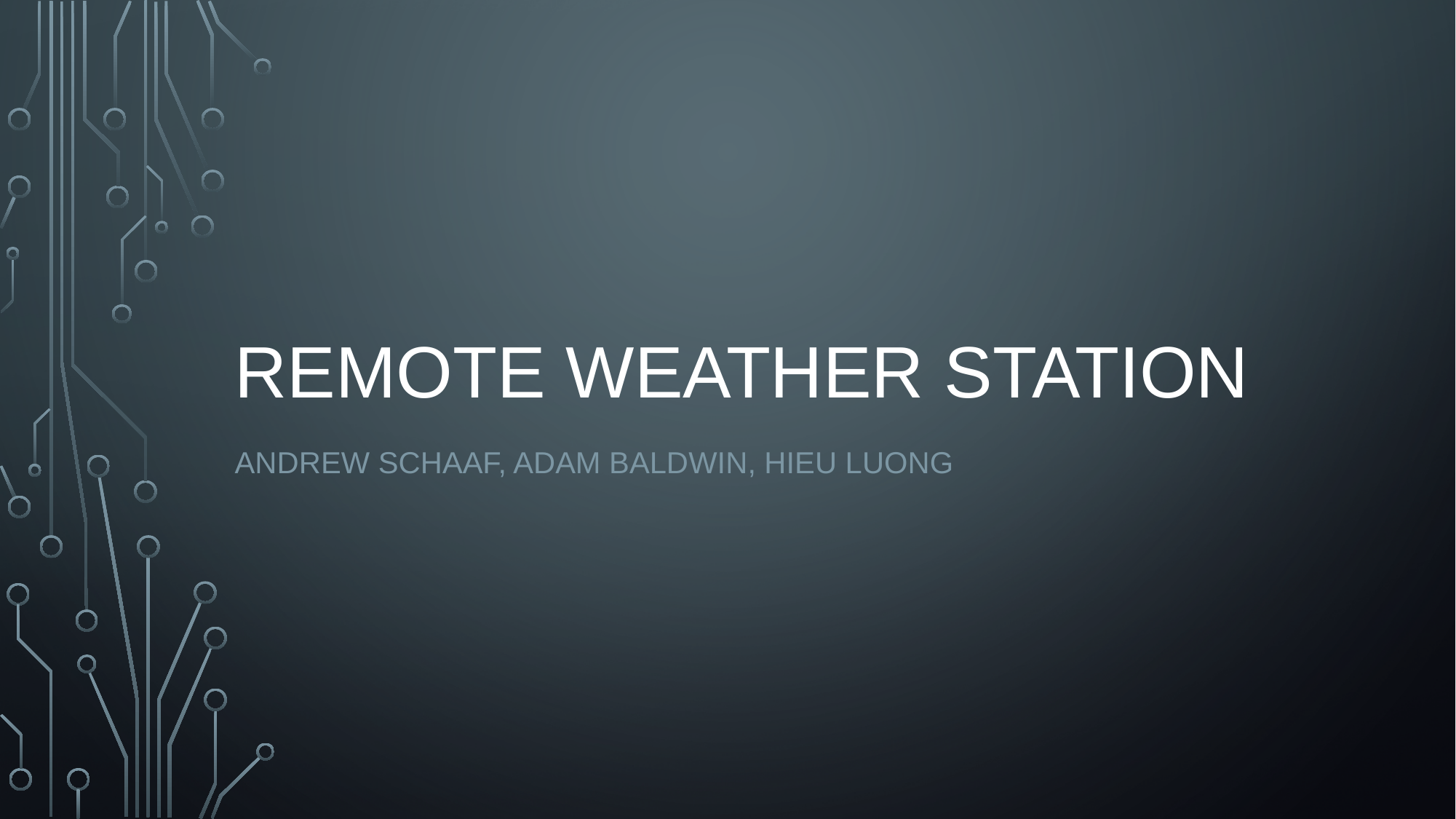

# Remote Weather Station
Andrew Schaaf, Adam Baldwin, hieu Luong